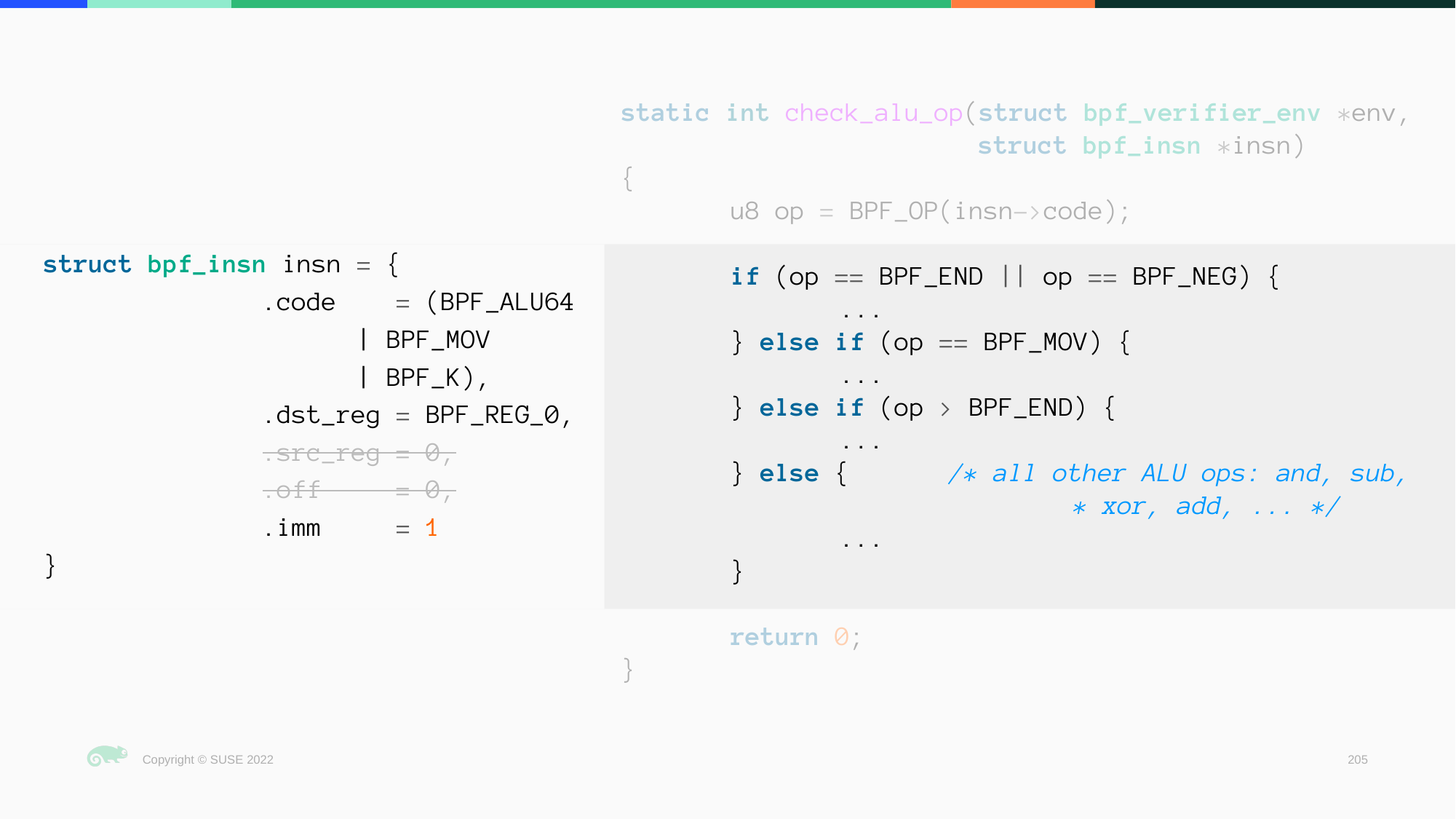

static int check_alu_op(struct bpf_verifier_env *env,
  struct bpf_insn *insn)
{
	u8 op = BPF_OP(insn->code);

	if (op == BPF_END || op == BPF_NEG) {
		...
	} else if (op == BPF_MOV) {
		...
	} else if (op > BPF_END) {
		...
	} else {	/* all other ALU ops: and, sub,
				 * xor, add, ... */
		...
	}

	return 0;
}
struct bpf_insn insn = {
		.code    = (BPF_ALU64
                     | BPF_MOV
                     | BPF_K),
		.dst_reg = BPF_REG_0,
		.src_reg = 0,
		.off     = 0,
		.imm     = 1
}

205